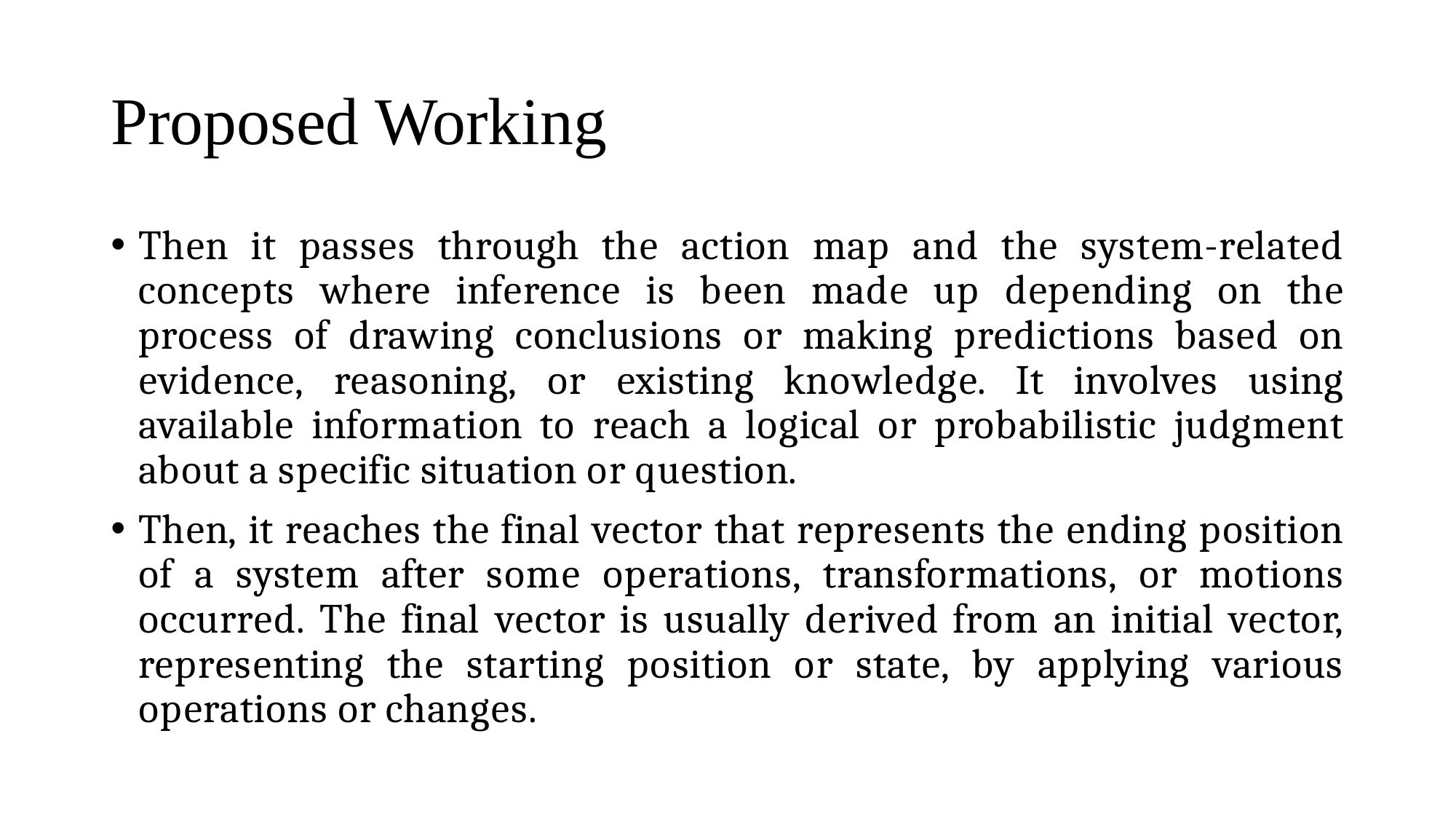

# Proposed Working
Then it passes through the action map and the system-related concepts where inference is been made up depending on the process of drawing conclusions or making predictions based on evidence, reasoning, or existing knowledge. It involves using available information to reach a logical or probabilistic judgment about a specific situation or question.
Then, it reaches the final vector that represents the ending position of a system after some operations, transformations, or motions occurred. The final vector is usually derived from an initial vector, representing the starting position or state, by applying various operations or changes.